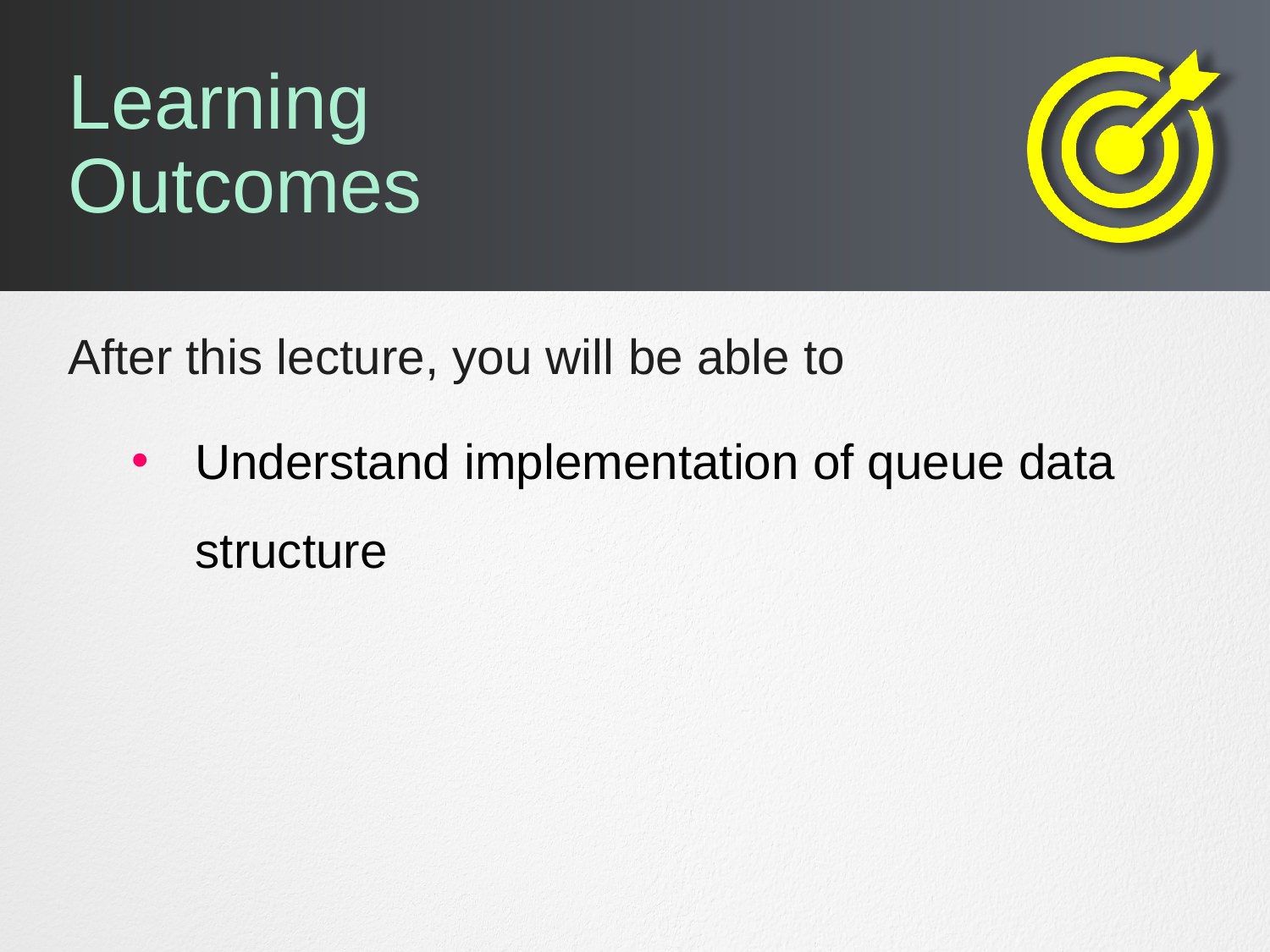

# Learning Outcomes
Understand implementation of queue data structure